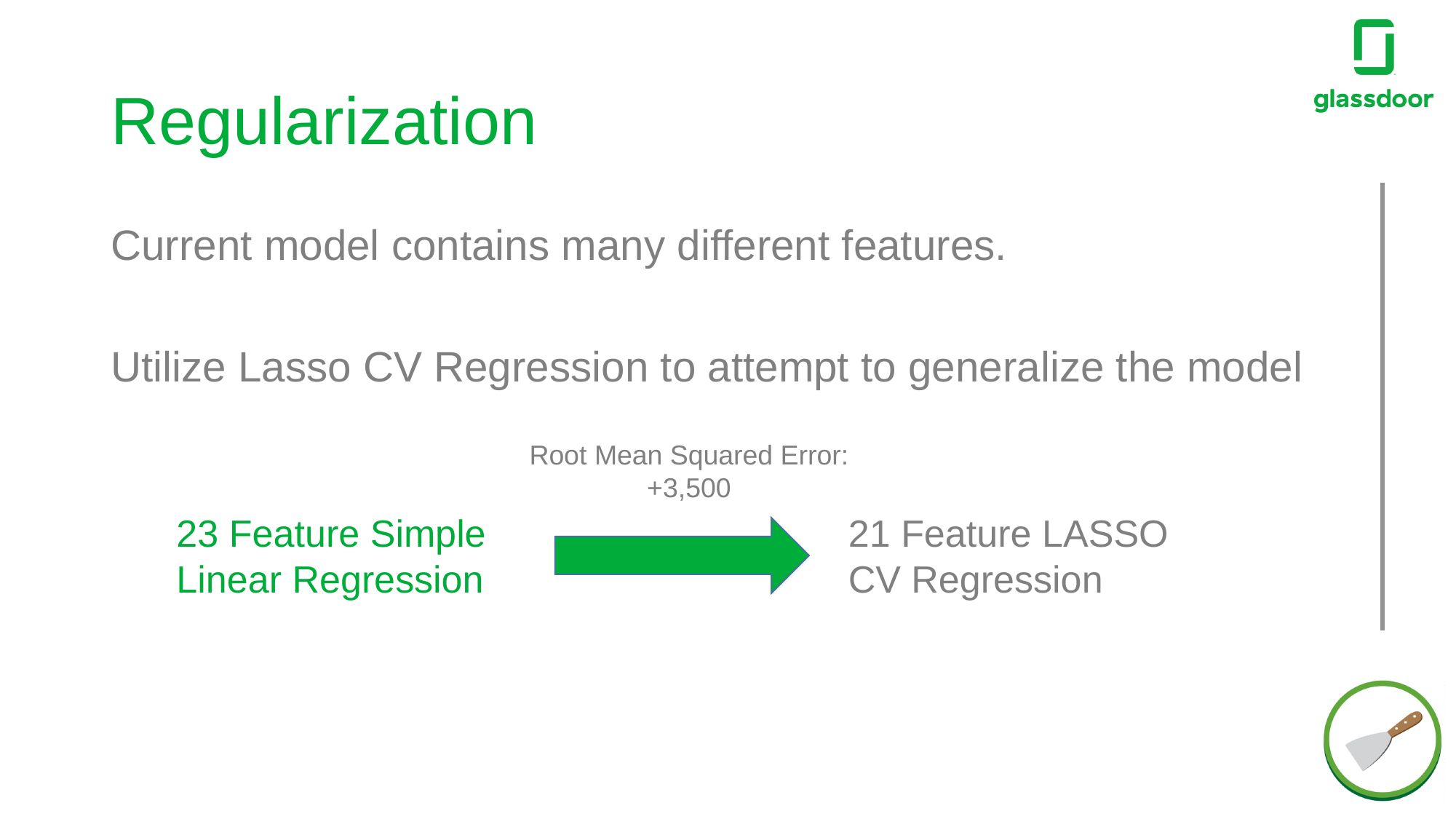

# Regularization
Current model contains many different features.

Utilize Lasso CV Regression to attempt to generalize the model
Root Mean Squared Error:
+3,500
23 Feature Simple Linear Regression
21 Feature LASSO CV Regression